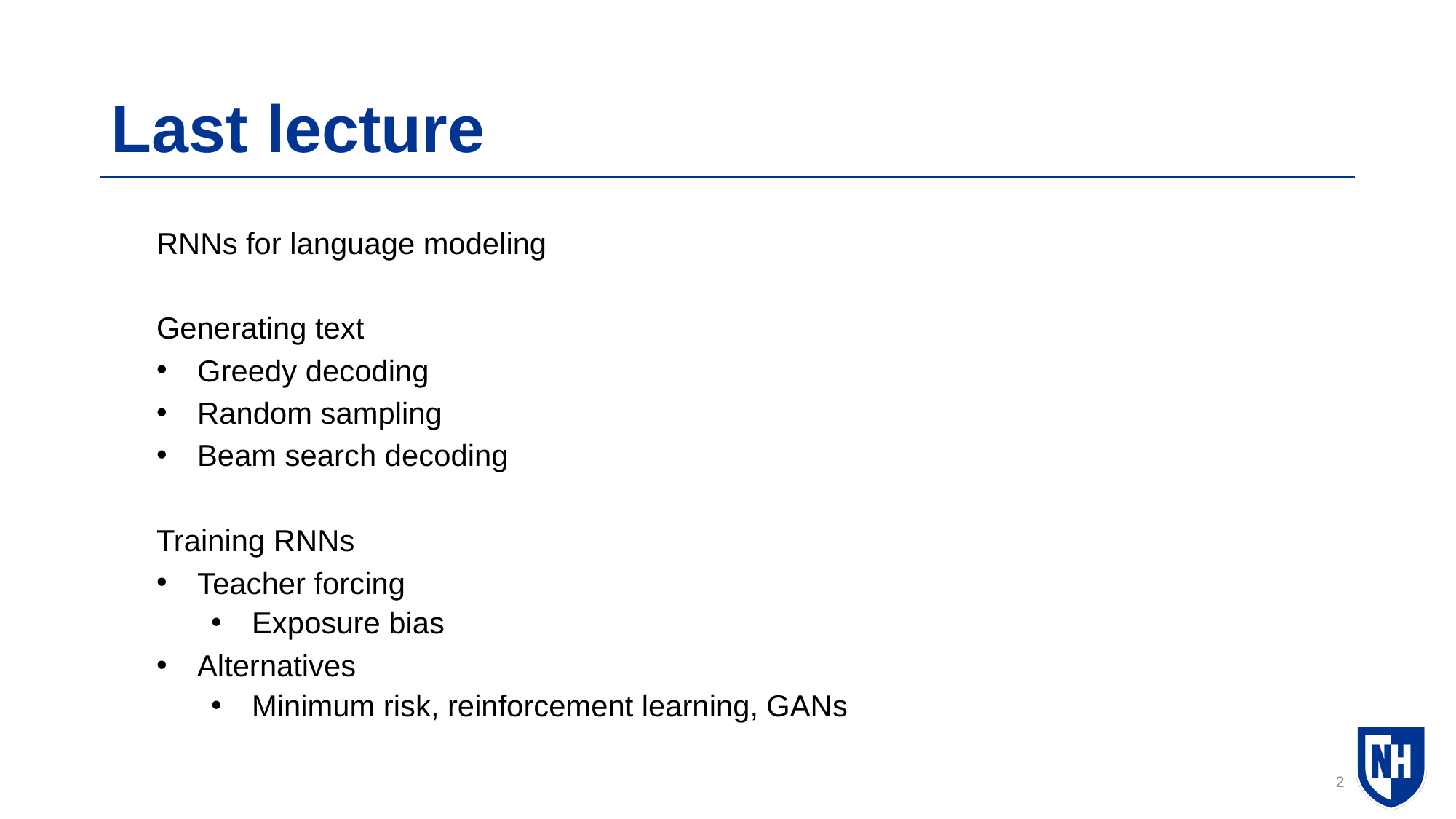

# Last lecture
RNNs for language modeling

Generating text
Greedy decoding
Random sampling
Beam search decoding

Training RNNs
Teacher forcing
Exposure bias
Alternatives
Minimum risk, reinforcement learning, GANs

2